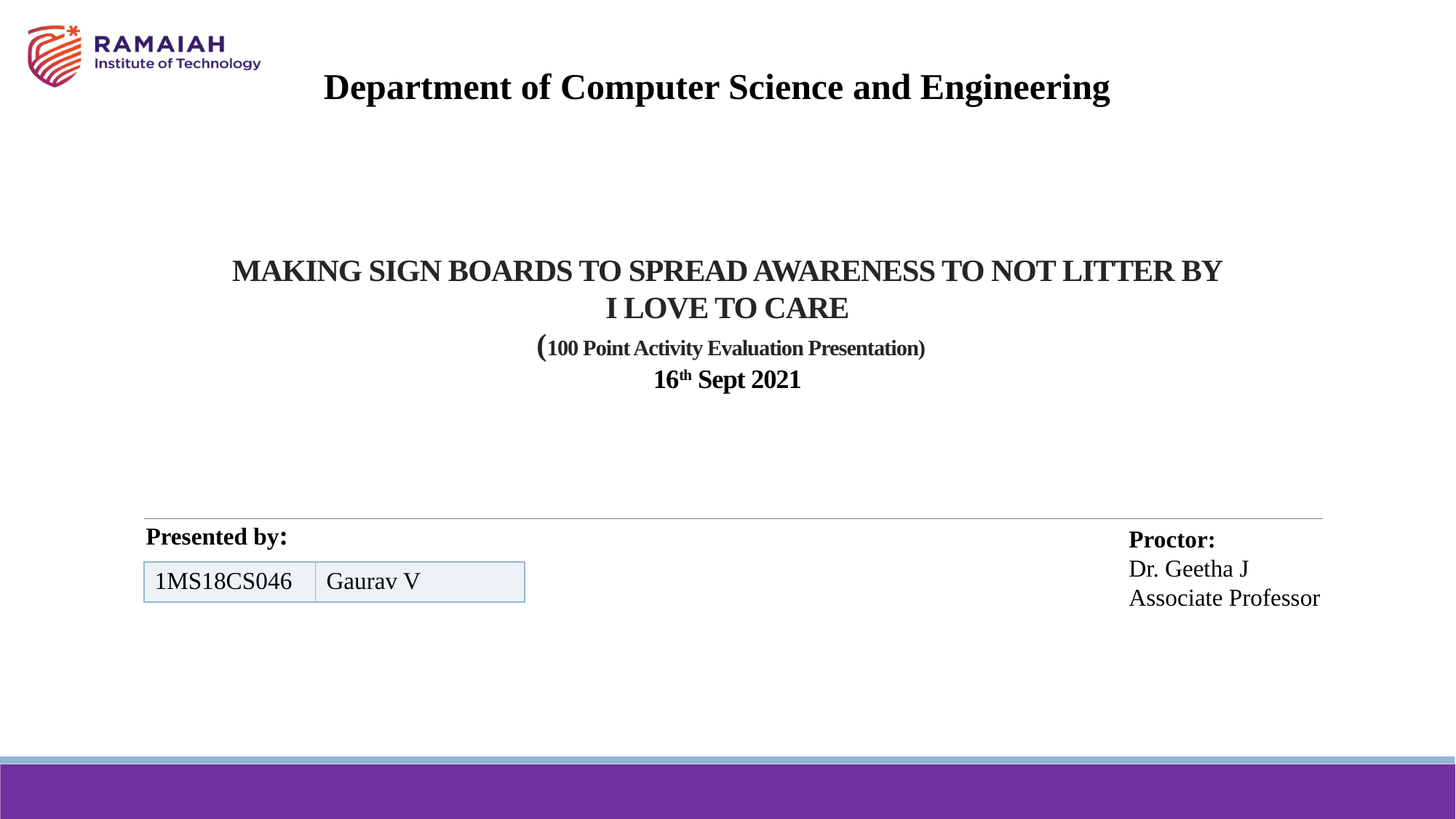

Department of Computer Science and Engineering
# MAKING SIGN BOARDS TO SPREAD AWARENESS TO NOT LITTER BY I LOVE TO CARE (100 Point Activity Evaluation Presentation) 16th Sept 2021
Presented by:

Proctor:
Dr. Geetha J
Associate Professor
| 1MS18CS046 | Gaurav V |
| --- | --- |